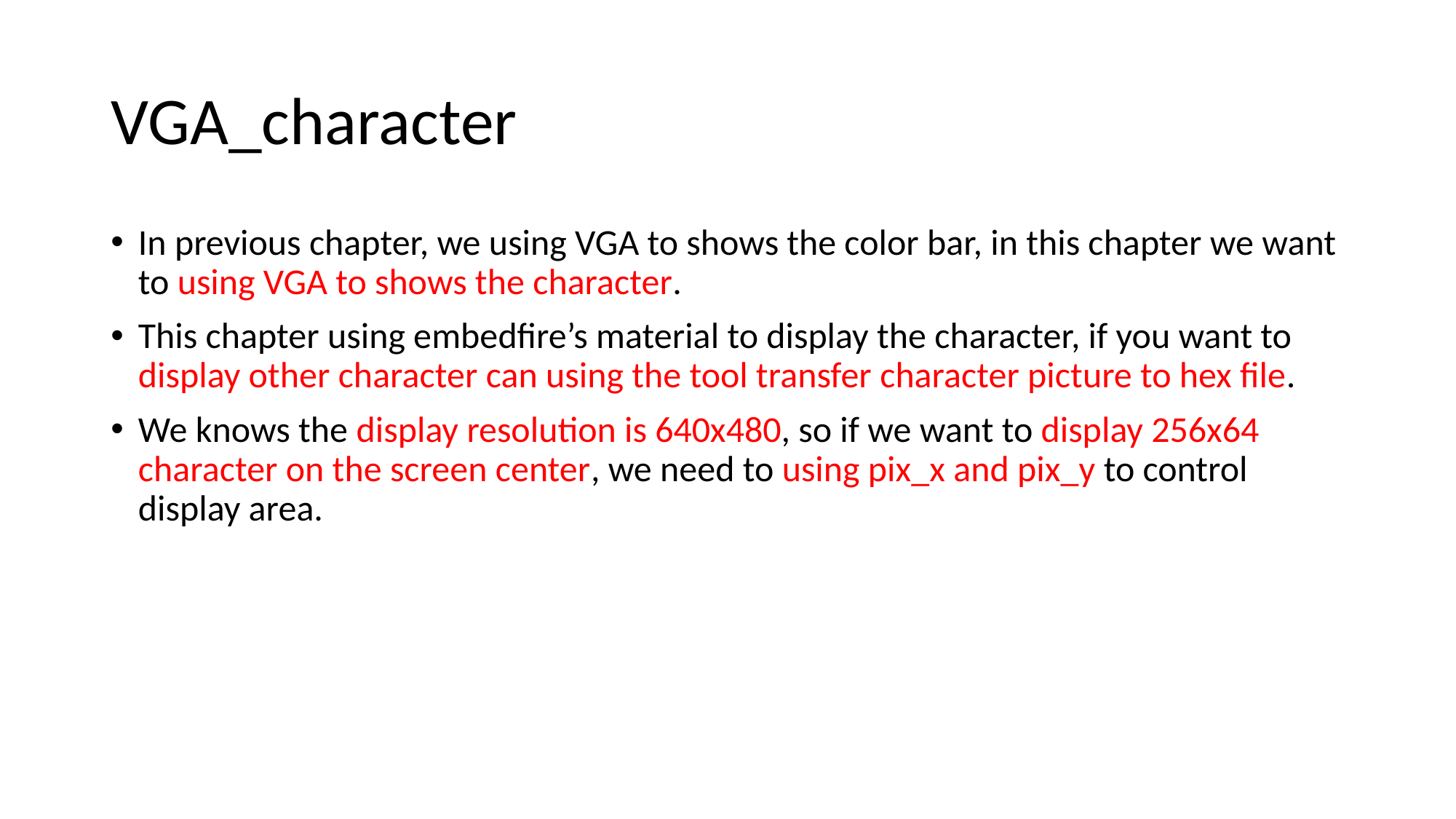

# VGA_character
In previous chapter, we using VGA to shows the color bar, in this chapter we want to using VGA to shows the character.
This chapter using embedfire’s material to display the character, if you want to display other character can using the tool transfer character picture to hex file.
We knows the display resolution is 640x480, so if we want to display 256x64 character on the screen center, we need to using pix_x and pix_y to control display area.